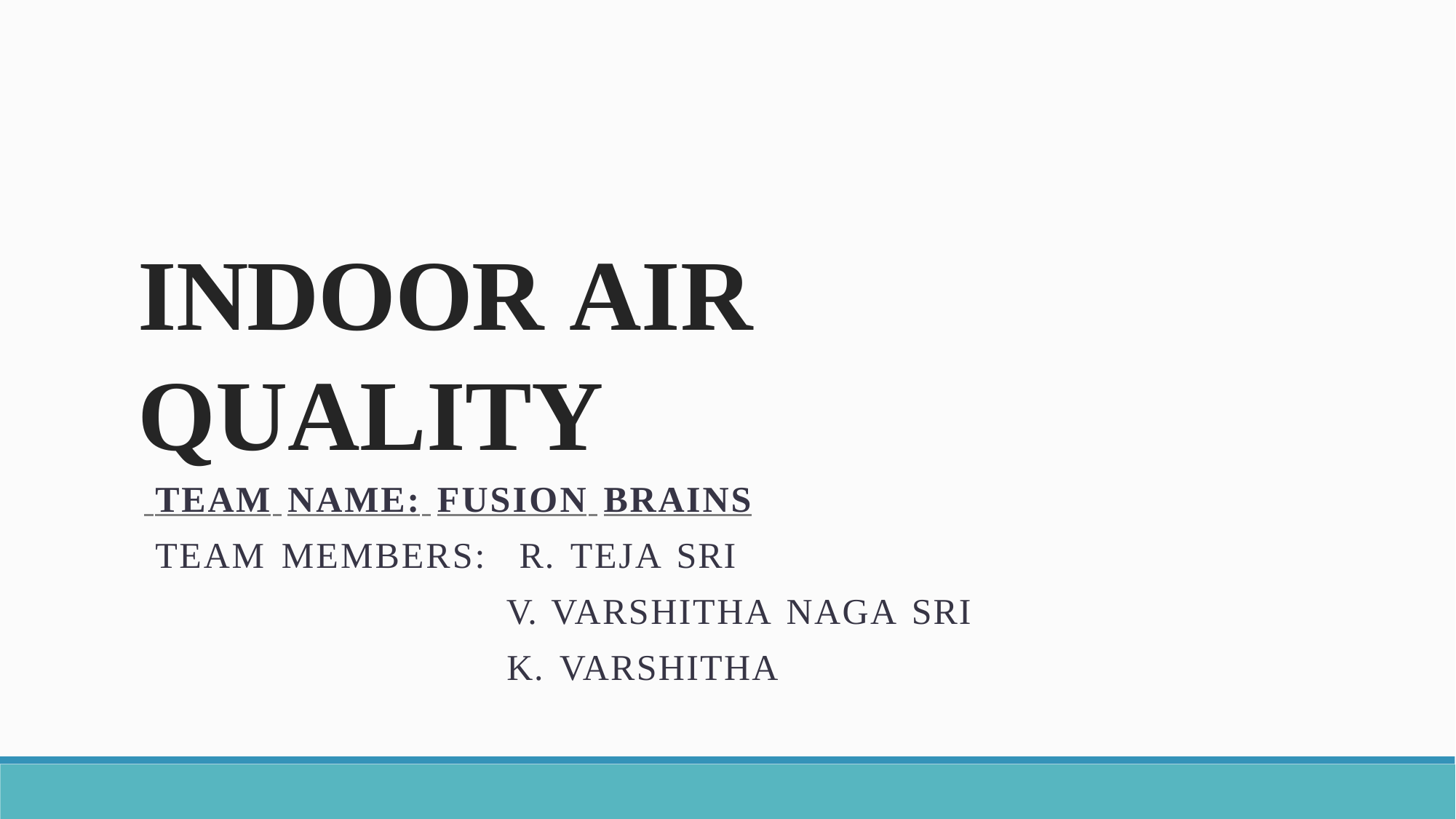

# INDOOR AIR QUALITY
 TEAM NAME: FUSION BRAINS
TEAM MEMBERS:	R. TEJA SRI
V. VARSHITHA NAGA SRI
K. VARSHITHA